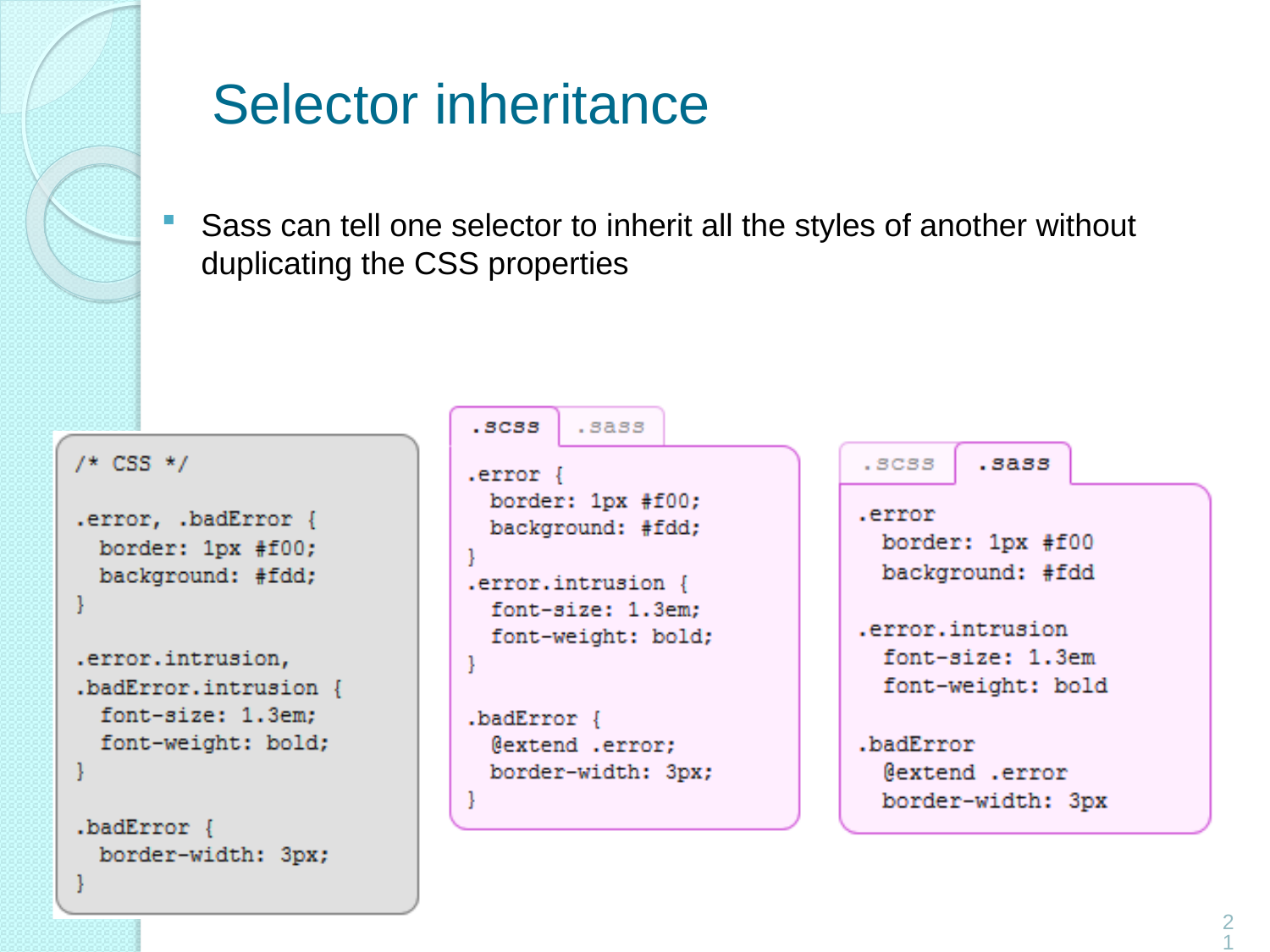

# Selector inheritance
Sass can tell one selector to inherit all the styles of another without duplicating the CSS properties

21